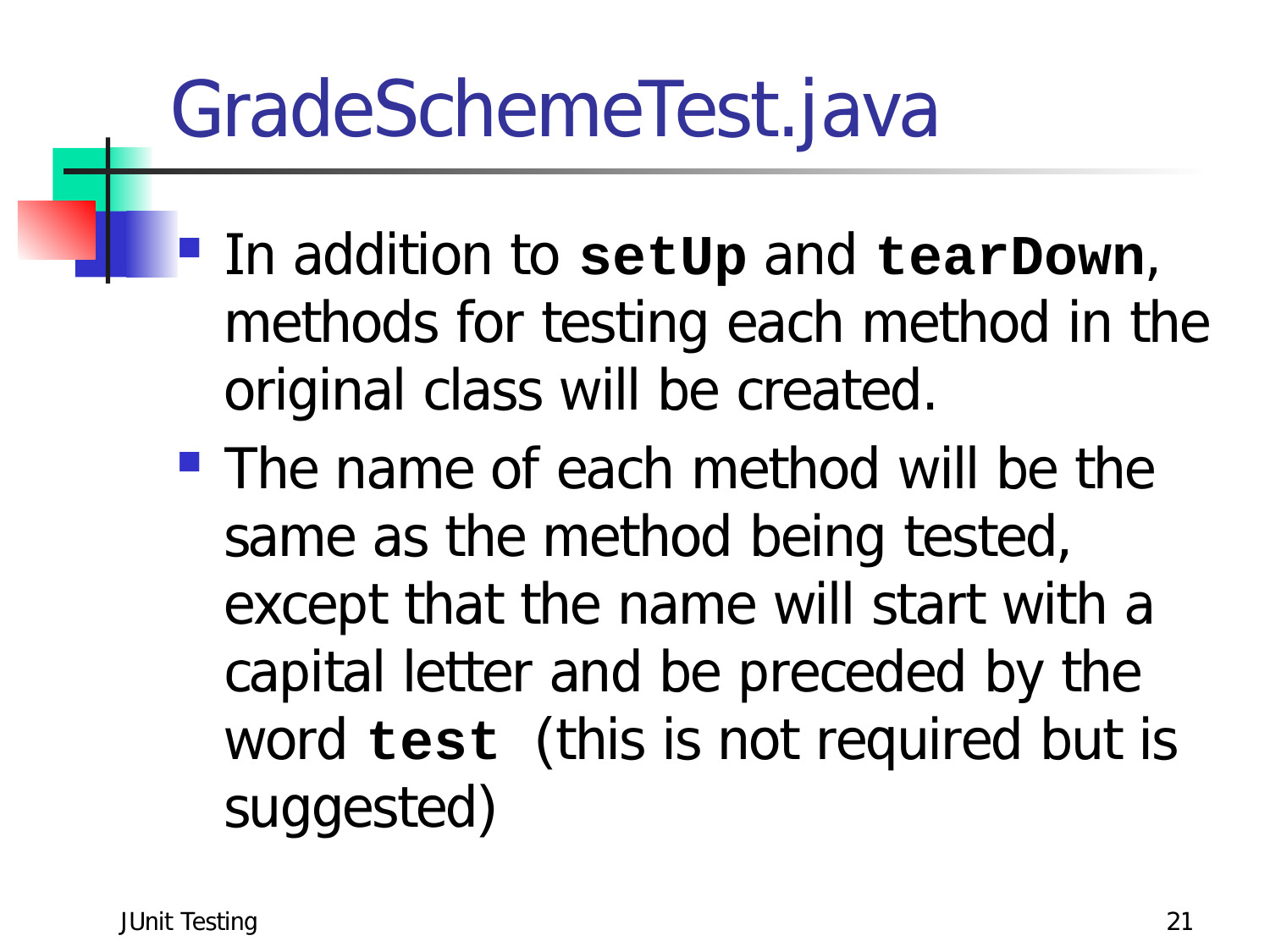

# GradeSchemeTest.java
In addition to setUp and tearDown, methods for testing each method in the original class will be created.
The name of each method will be the same as the method being tested, except that the name will start with a capital letter and be preceded by the word test (this is not required but is suggested)
JUnit Testing
21